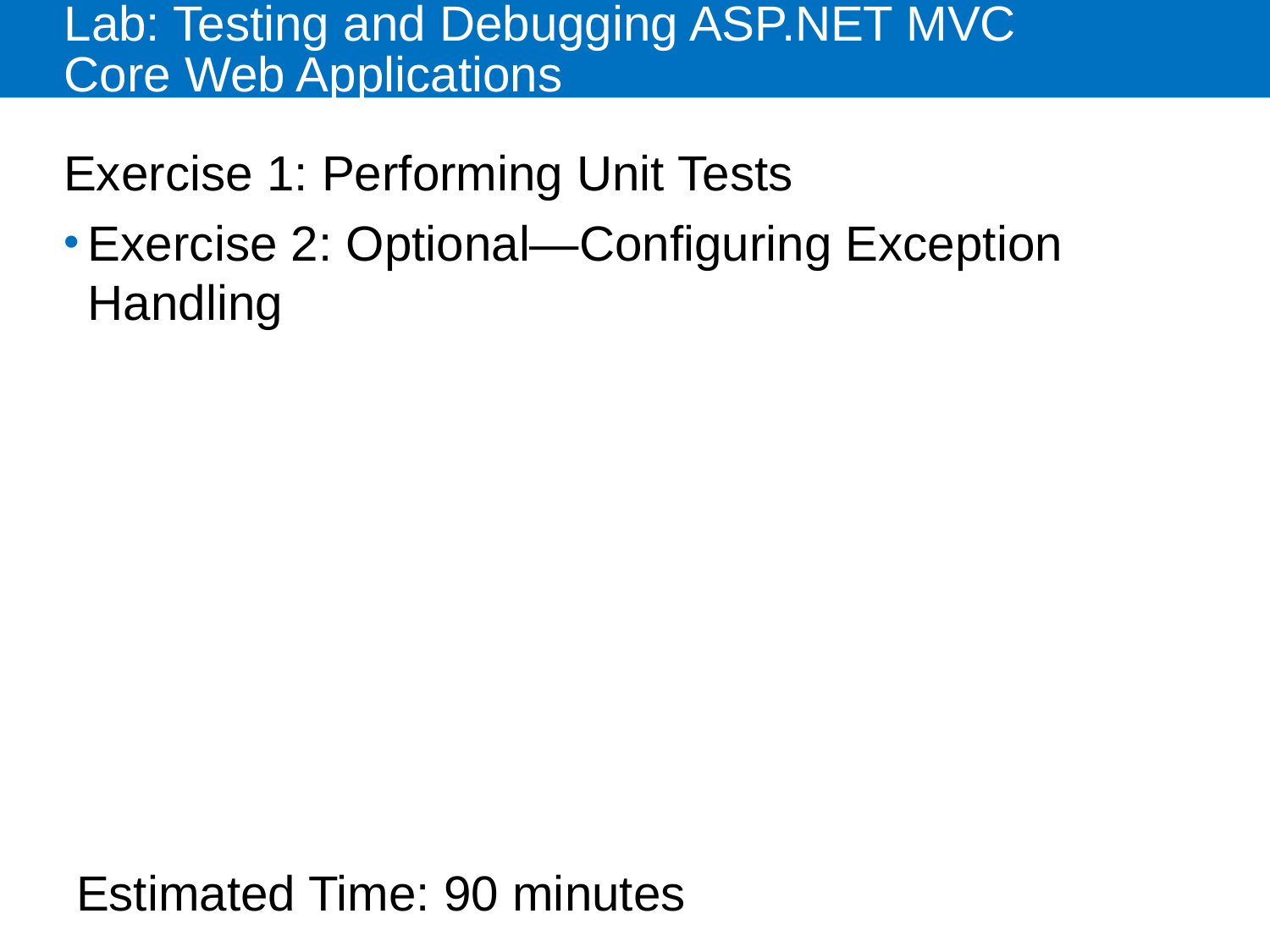

# Lab: Testing and Debugging ASP.NET MVC Core Web Applications
Exercise 1: Performing Unit Tests
Exercise 2: Optional—Configuring Exception Handling
Estimated Time: 90 minutes